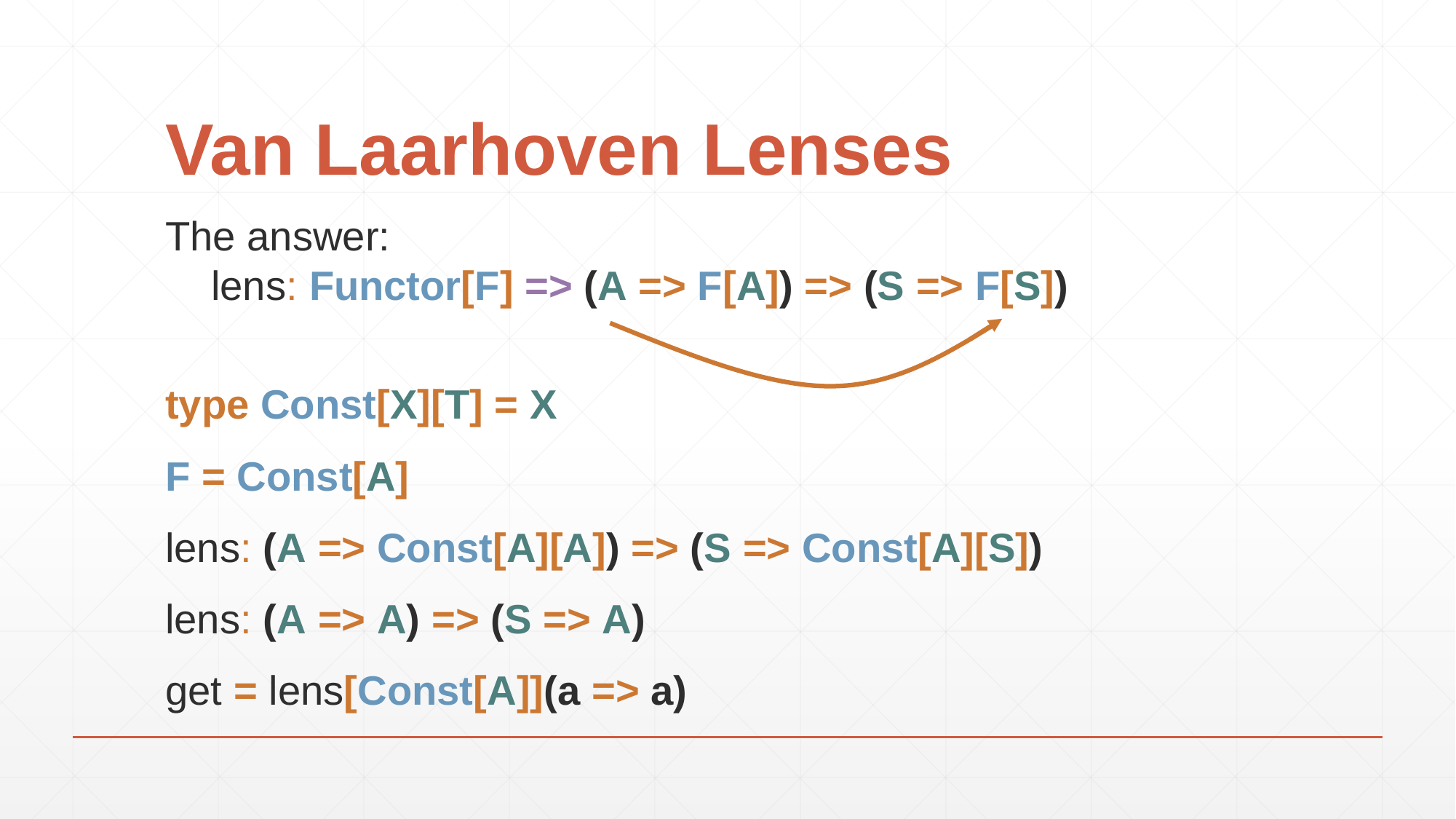

# Van Laarhoven Lenses
The answer:
    lens: Functor[F] => (A => F[A]) => (S => F[S])

type Const[X][T] = X
F = Const[A]
lens: (A => Const[A][A]) => (S => Const[A][S])
lens: (A => A) => (S => A)
get = lens[Const[A]](a => a)